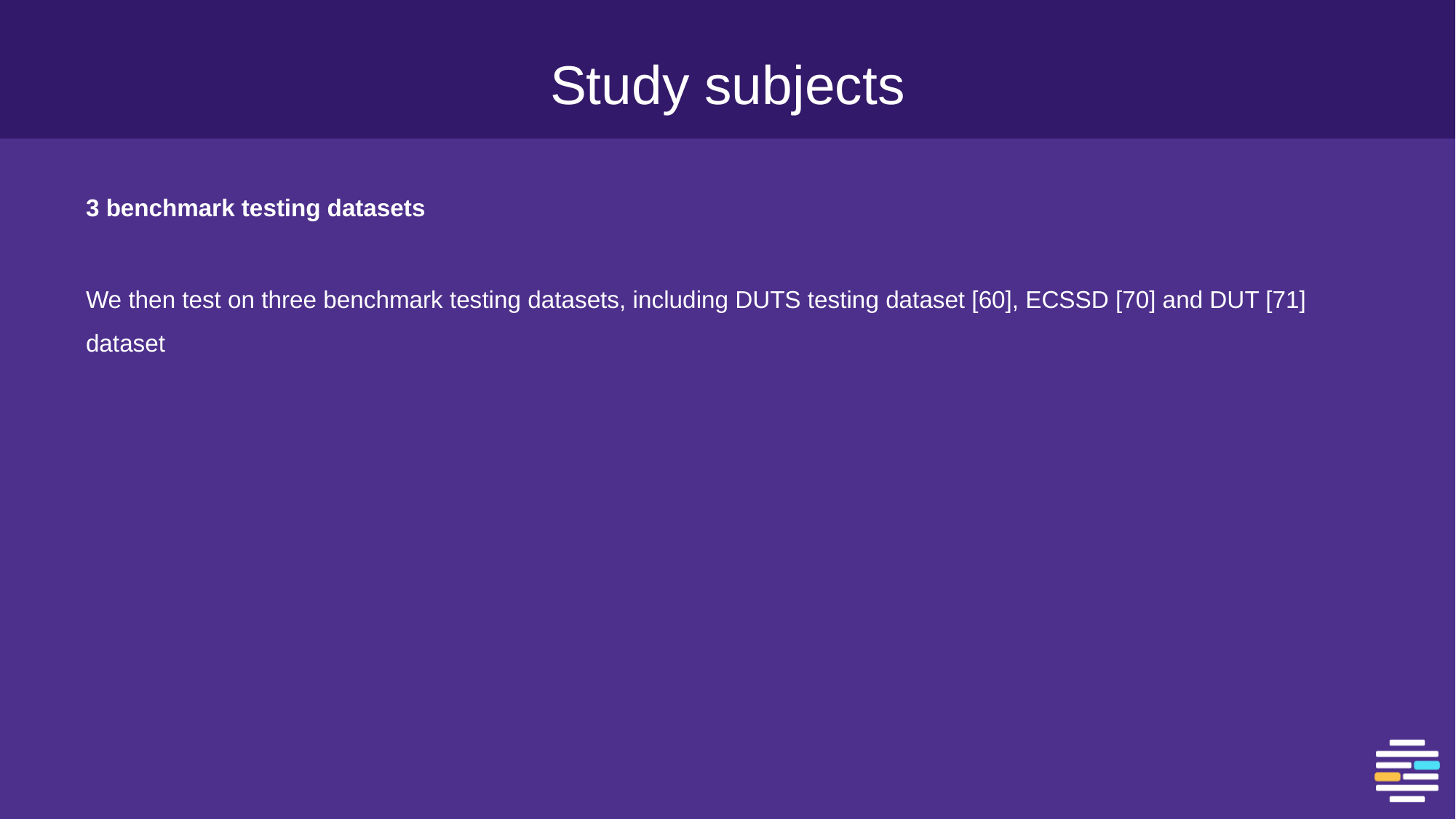

# Study subjects
3 benchmark testing datasets

We then test on three benchmark testing datasets, including DUTS testing dataset [60], ECSSD [70] and DUT [71] dataset